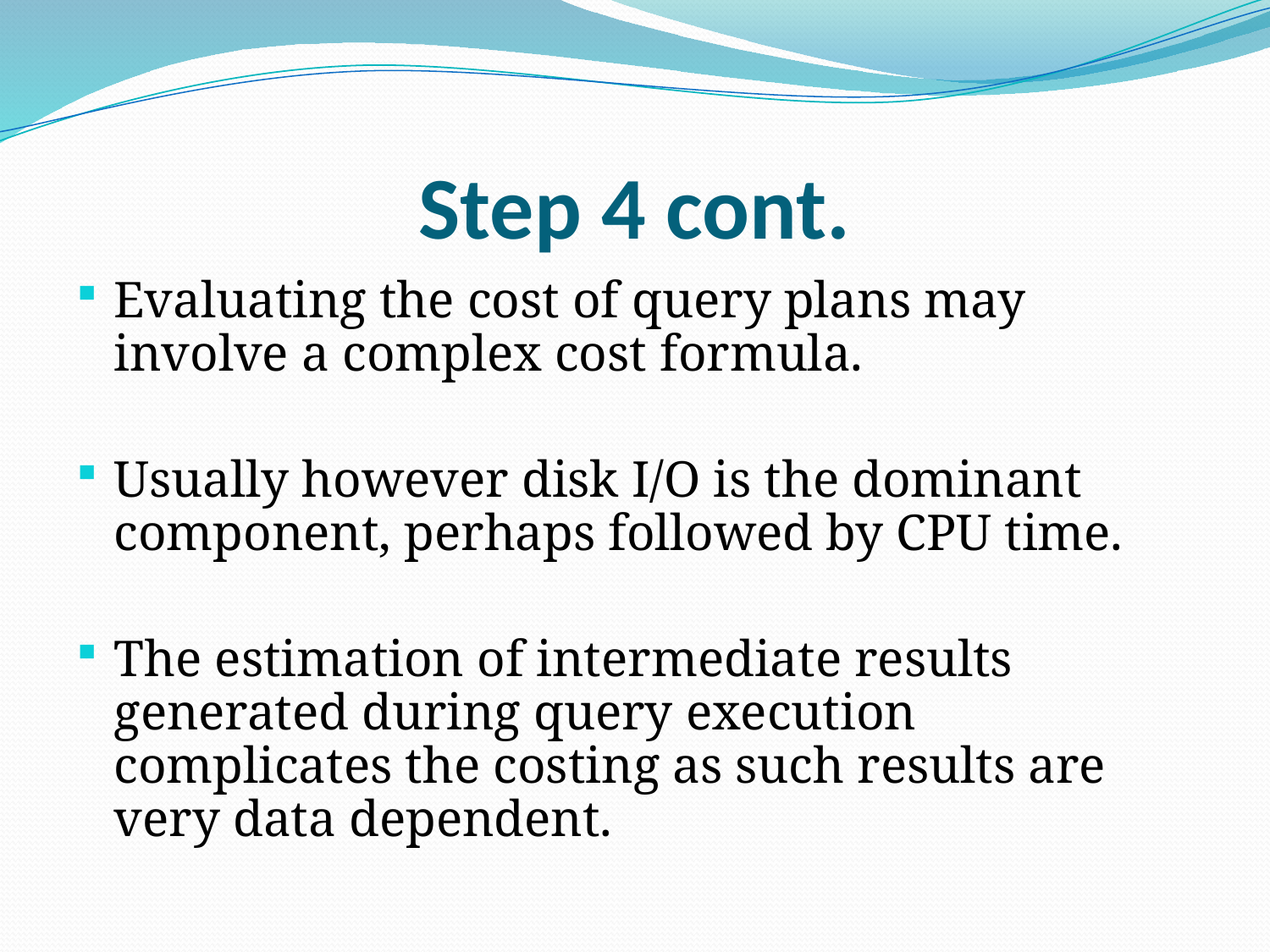

# Step 4 cont.
Evaluating the cost of query plans may involve a complex cost formula.

Usually however disk I/O is the dominant component, perhaps followed by CPU time.

The estimation of intermediate results generated during query execution complicates the costing as such results are very data dependent.